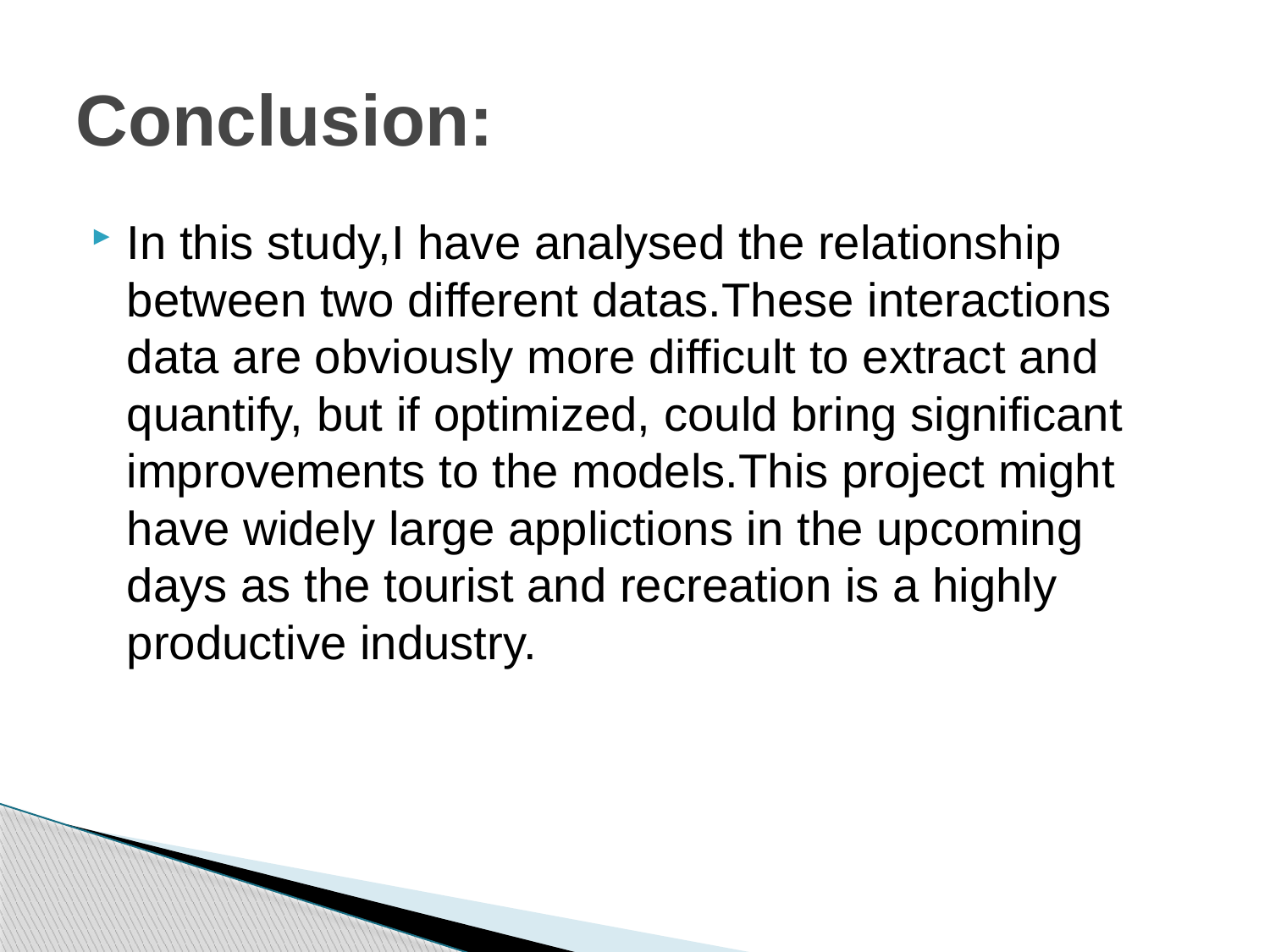

# Conclusion:
In this study,I have analysed the relationship between two different datas.These interactions data are obviously more difficult to extract and quantify, but if optimized, could bring significant improvements to the models.This project might have widely large applictions in the upcoming days as the tourist and recreation is a highly productive industry.